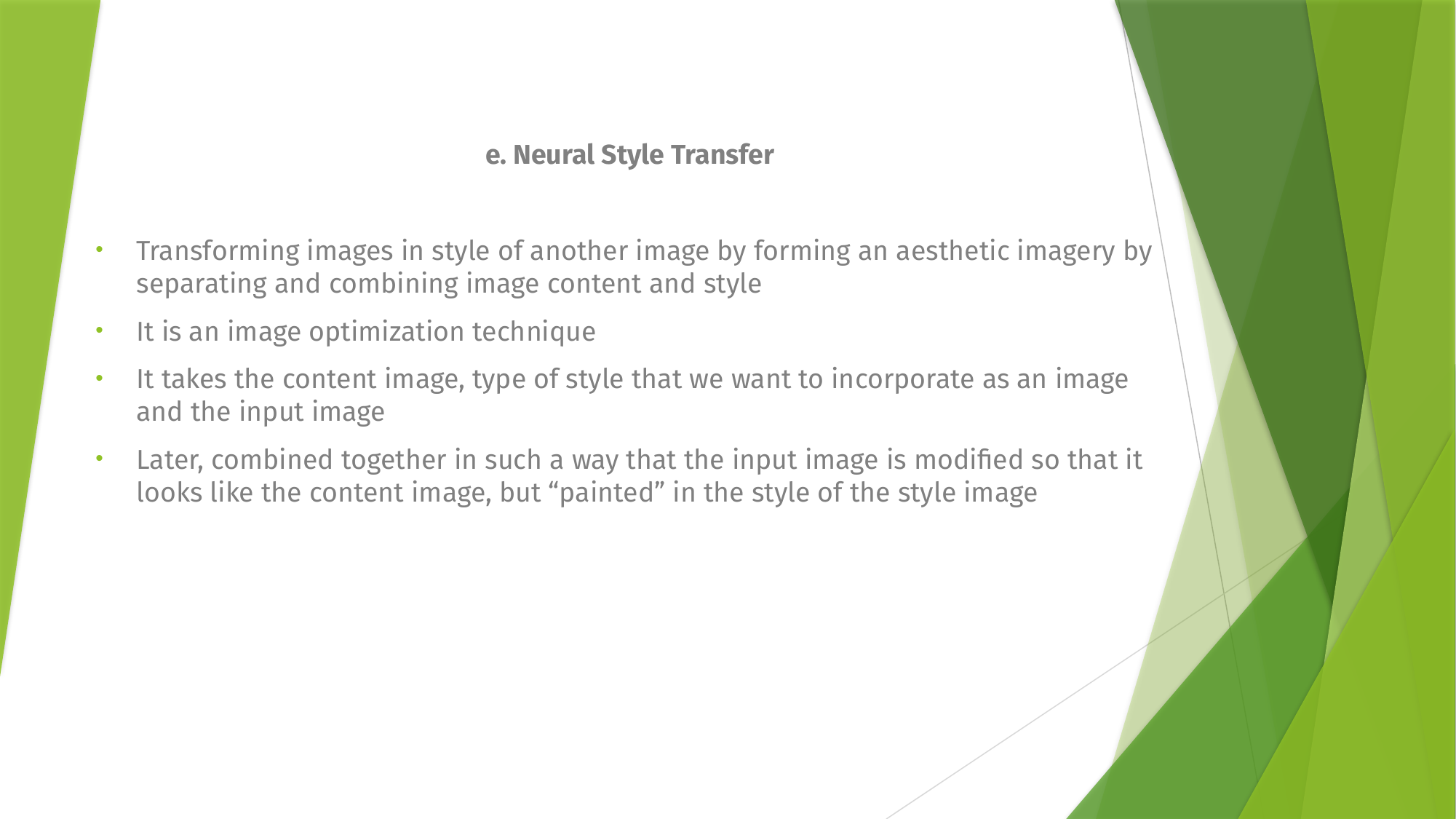

e. Neural Style Transfer

Transforming images in style of another image by forming an aesthetic imagery by separating and combining image content and style
It is an image optimization technique
It takes the content image, type of style that we want to incorporate as an image and the input image
Later, combined together in such a way that the input image is modified so that it looks like the content image, but “painted” in the style of the style image